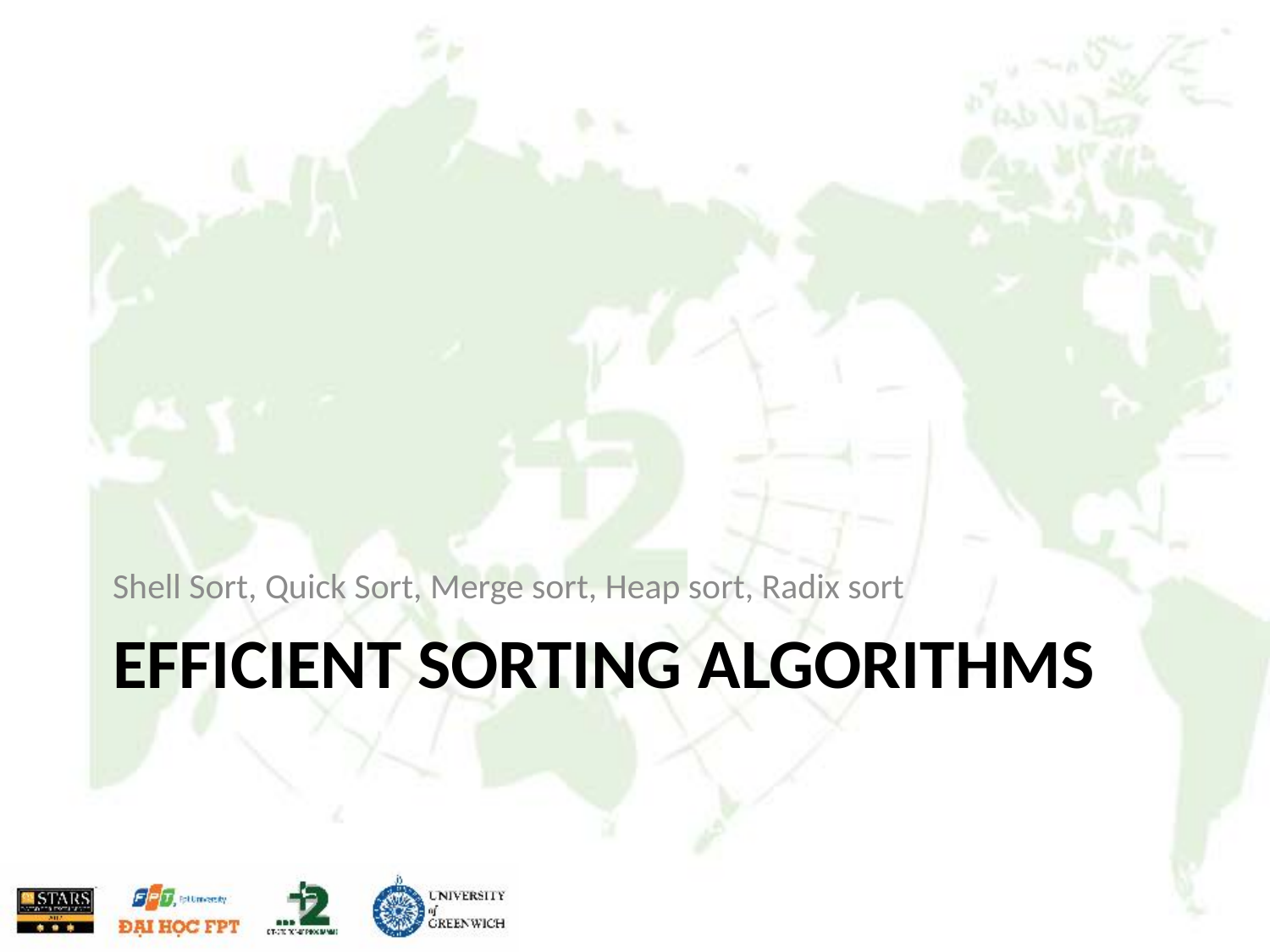

Shell Sort, Quick Sort, Merge sort, Heap sort, Radix sort
# Efficient Sorting Algorithms